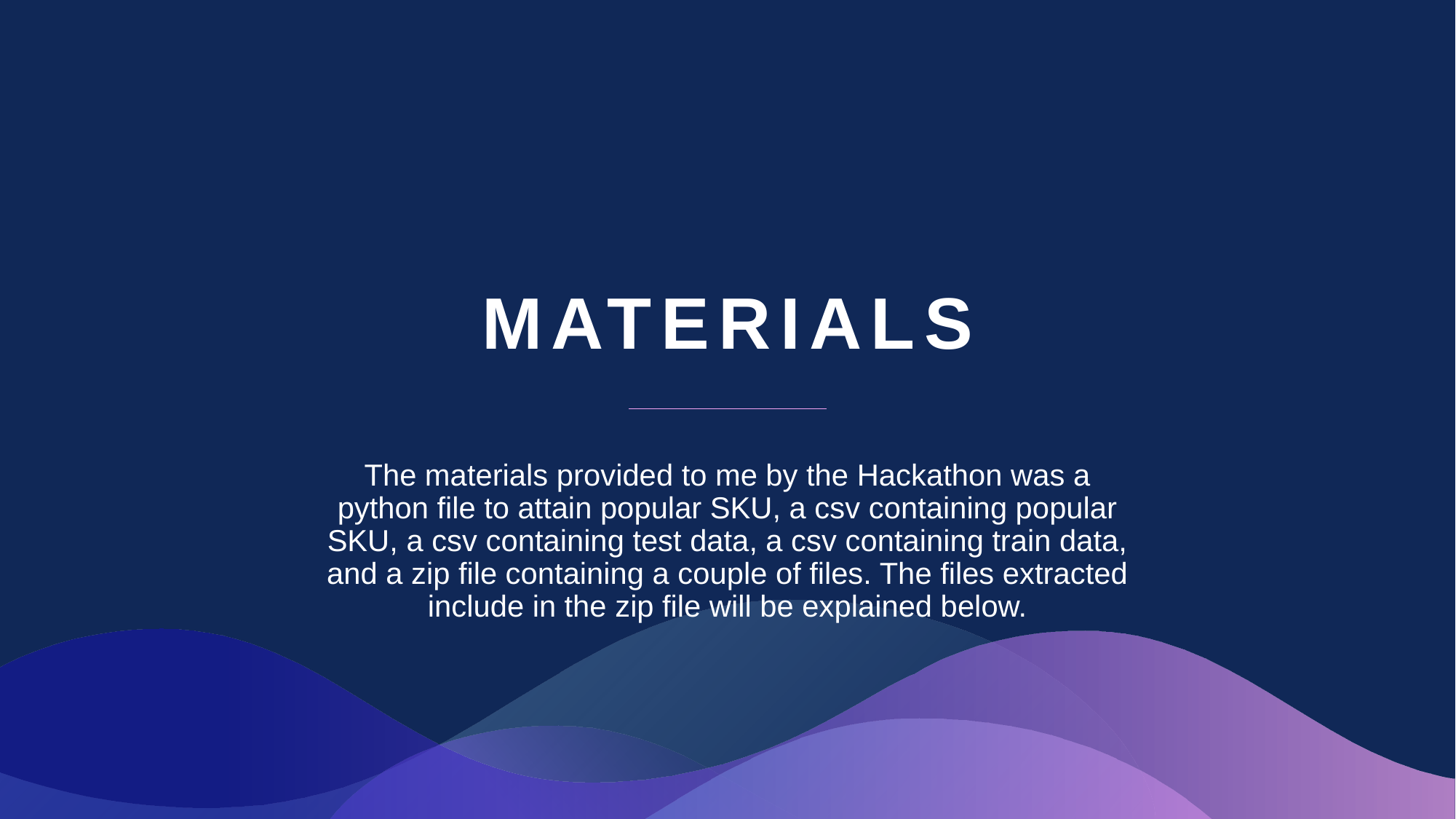

# Materials
The materials provided to me by the Hackathon was a python file to attain popular SKU, a csv containing popular SKU, a csv containing test data, a csv containing train data, and a zip file containing a couple of files. The files extracted include in the zip file will be explained below.